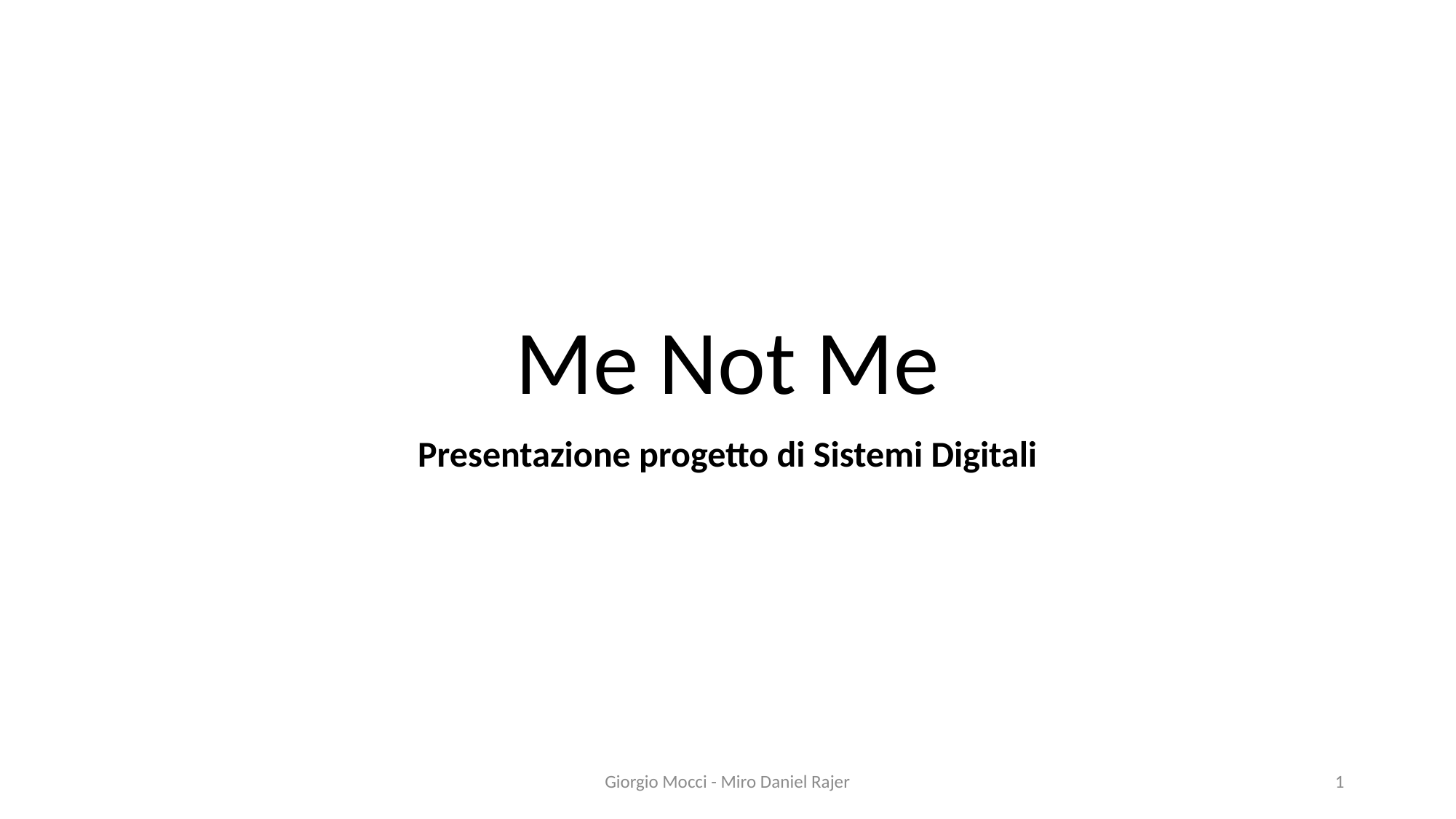

# Me Not Me
Presentazione progetto di Sistemi Digitali
Giorgio Mocci - Miro Daniel Rajer
1